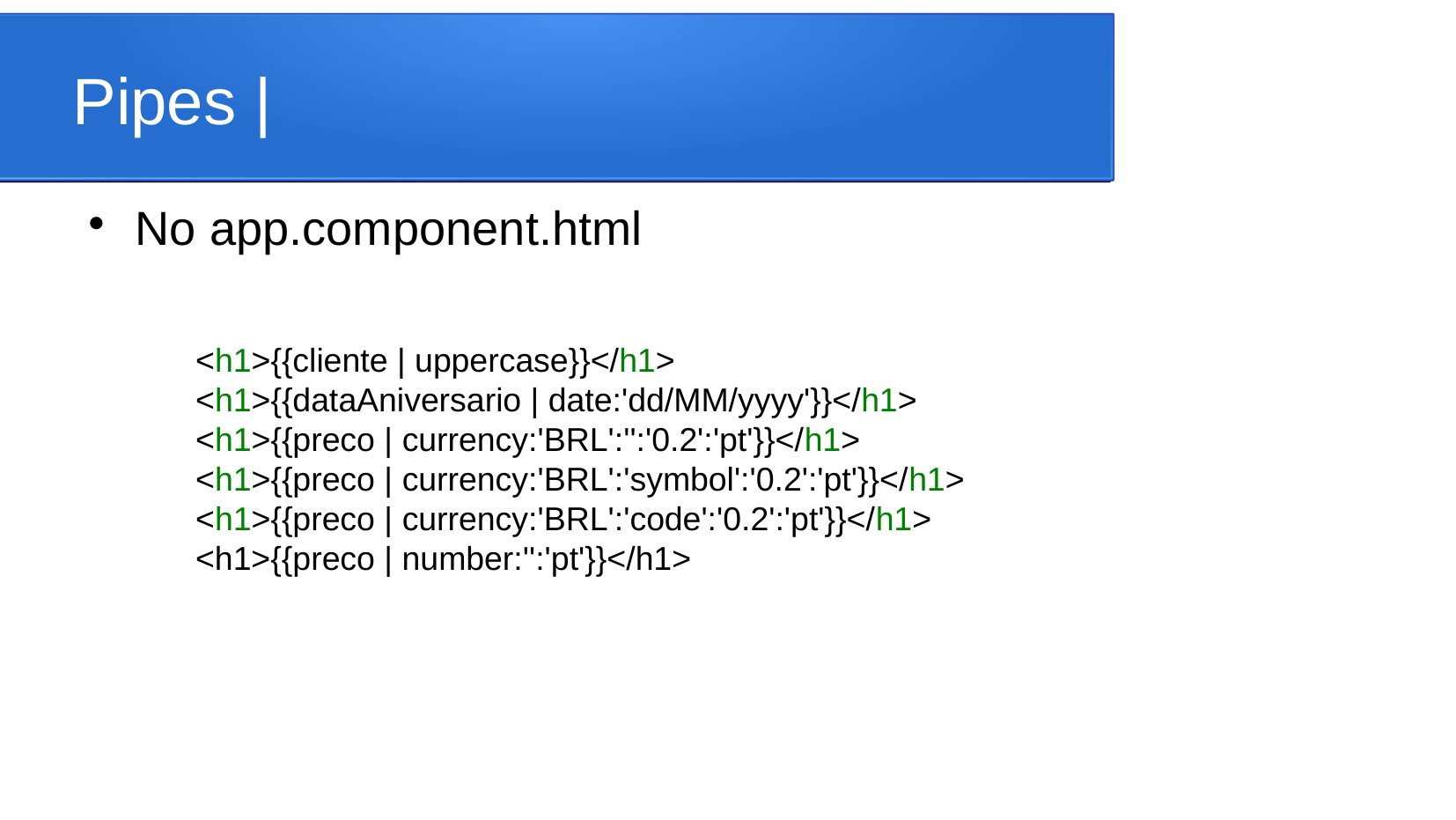

Pipes |
No app.component.html
    <h1>{{cliente | uppercase}}</h1>
    <h1>{{dataAniversario | date:'dd/MM/yyyy'}}</h1>
    <h1>{{preco | currency:'BRL':'':'0.2':'pt'}}</h1>
    <h1>{{preco | currency:'BRL':'symbol':'0.2':'pt'}}</h1>
    <h1>{{preco | currency:'BRL':'code':'0.2':'pt'}}</h1>
    <h1>{{preco | number:'':'pt'}}</h1>